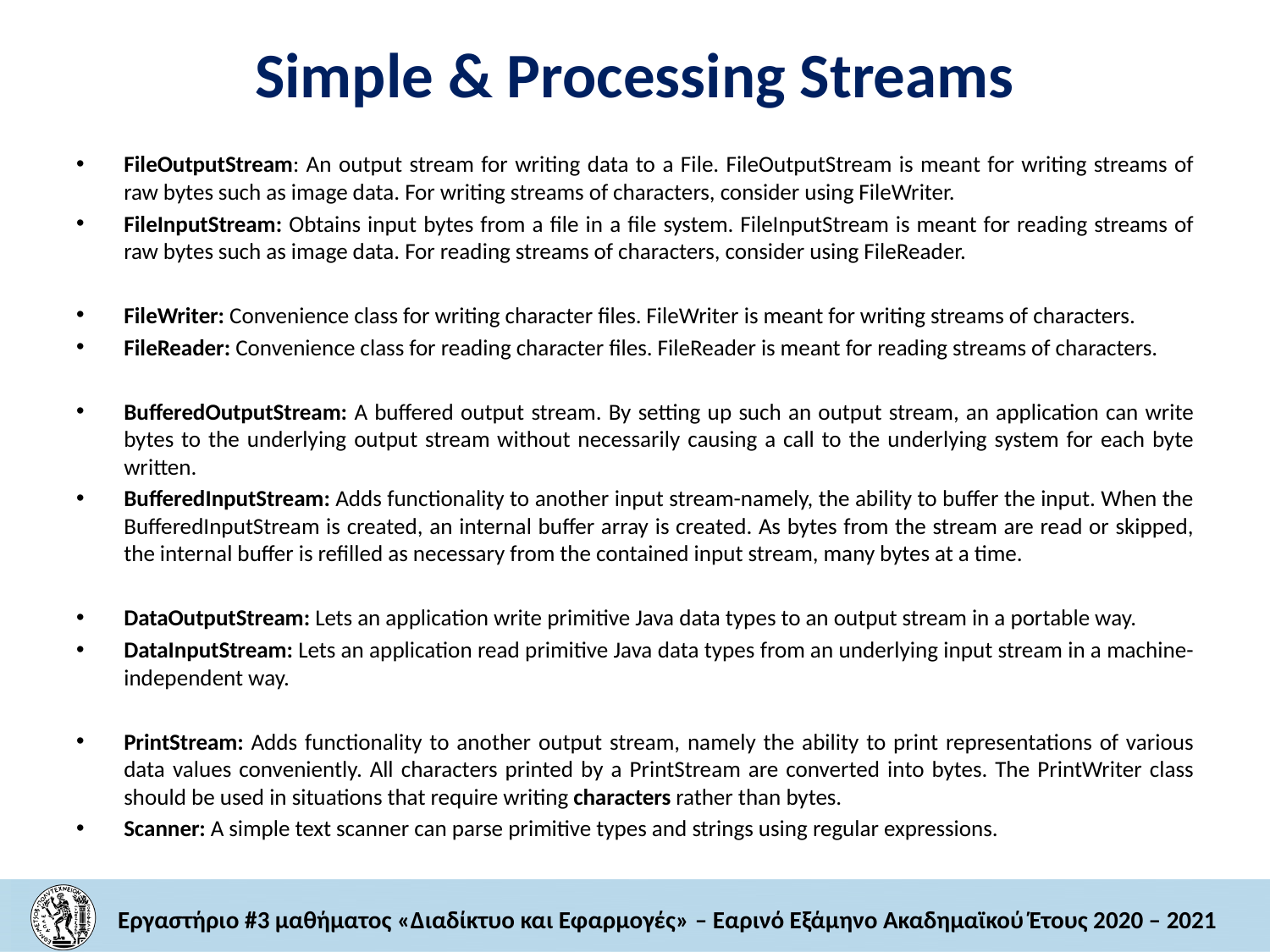

# Simple & Processing Streams
FileOutputStream: An output stream for writing data to a File. FileOutputStream is meant for writing streams of raw bytes such as image data. For writing streams of characters, consider using FileWriter.
FileInputStream: Obtains input bytes from a file in a file system. FileInputStream is meant for reading streams of raw bytes such as image data. For reading streams of characters, consider using FileReader.

FileWriter: Convenience class for writing character files. FileWriter is meant for writing streams of characters.
FileReader: Convenience class for reading character files. FileReader is meant for reading streams of characters.

BufferedOutputStream: A buffered output stream. By setting up such an output stream, an application can write bytes to the underlying output stream without necessarily causing a call to the underlying system for each byte written.
BufferedInputStream: Adds functionality to another input stream-namely, the ability to buffer the input. When the BufferedInputStream is created, an internal buffer array is created. As bytes from the stream are read or skipped, the internal buffer is refilled as necessary from the contained input stream, many bytes at a time.

DataOutputStream: Lets an application write primitive Java data types to an output stream in a portable way.
DataInputStream: Lets an application read primitive Java data types from an underlying input stream in a machine-independent way.

PrintStream: Adds functionality to another output stream, namely the ability to print representations of various data values conveniently. All characters printed by a PrintStream are converted into bytes. The PrintWriter class should be used in situations that require writing characters rather than bytes.
Scanner: A simple text scanner can parse primitive types and strings using regular expressions.